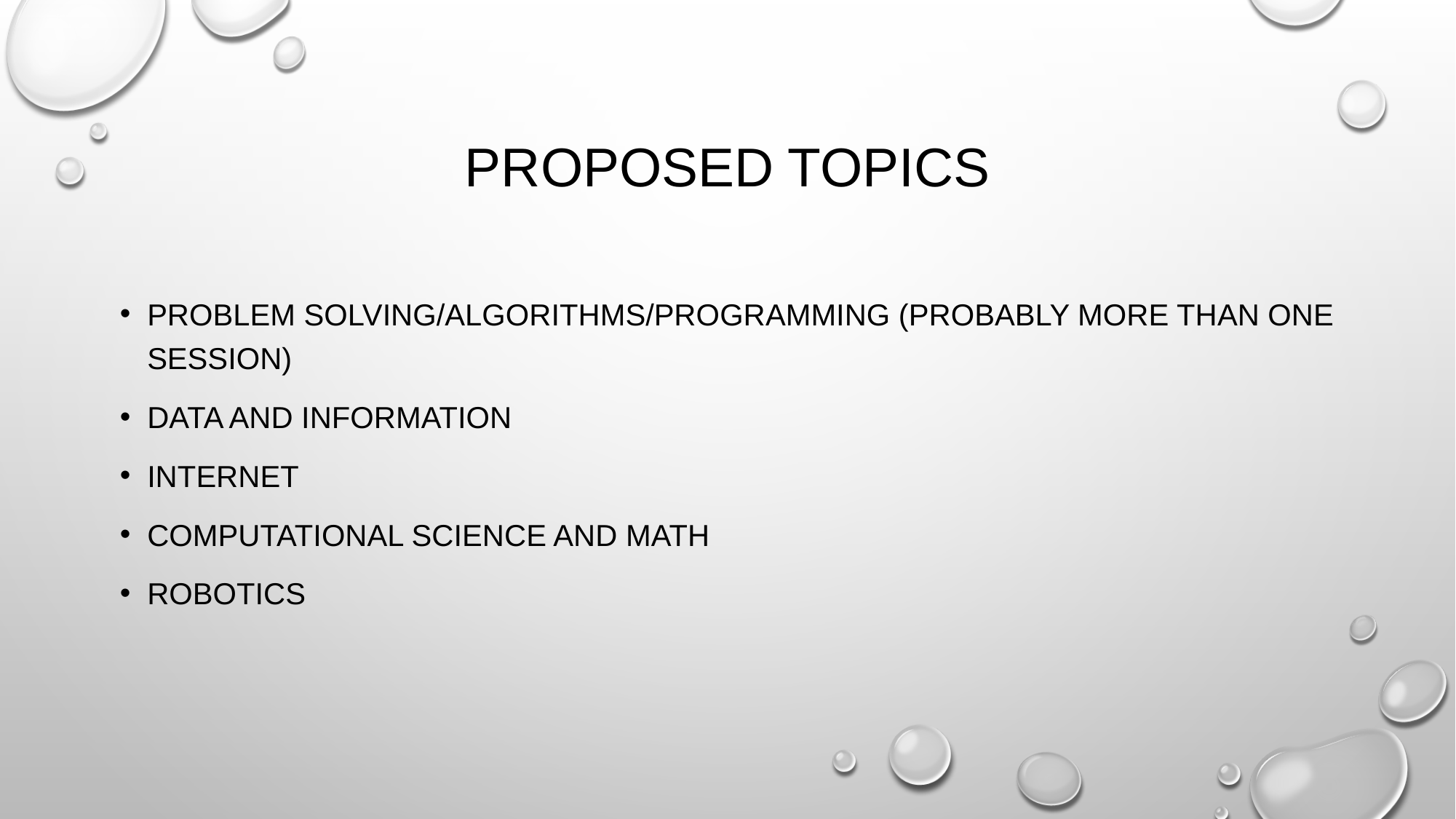

# Proposed Topics
Problem solving/Algorithms/Programming (Probably more than one session)
Data and information
Internet
Computational science and math
Robotics